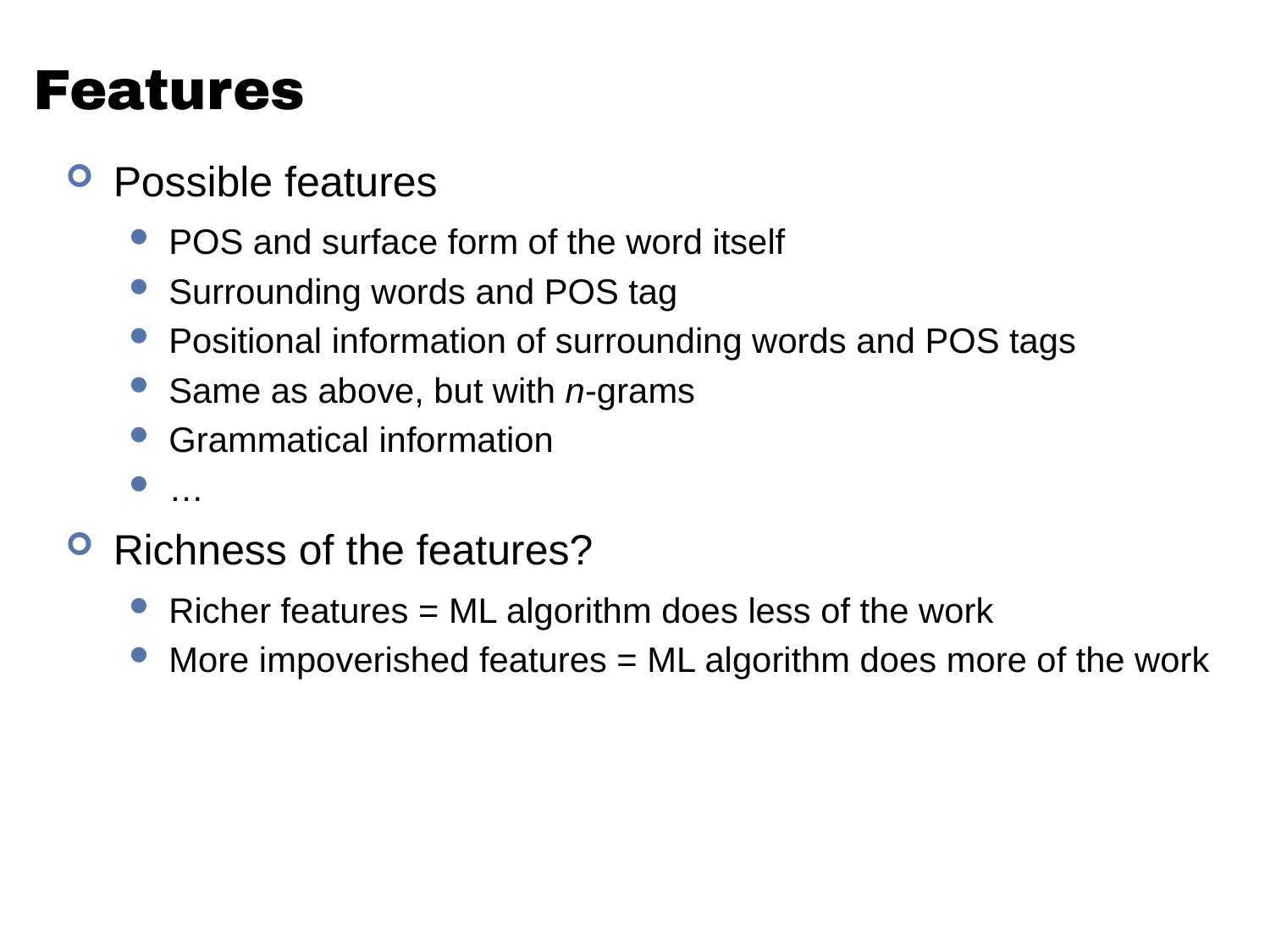

# Features
Possible features
POS and surface form of the word itself
Surrounding words and POS tag
Positional information of surrounding words and POS tags
Same as above, but with n-grams
Grammatical information
…
Richness of the features?
Richer features = ML algorithm does less of the work
More impoverished features = ML algorithm does more of the work